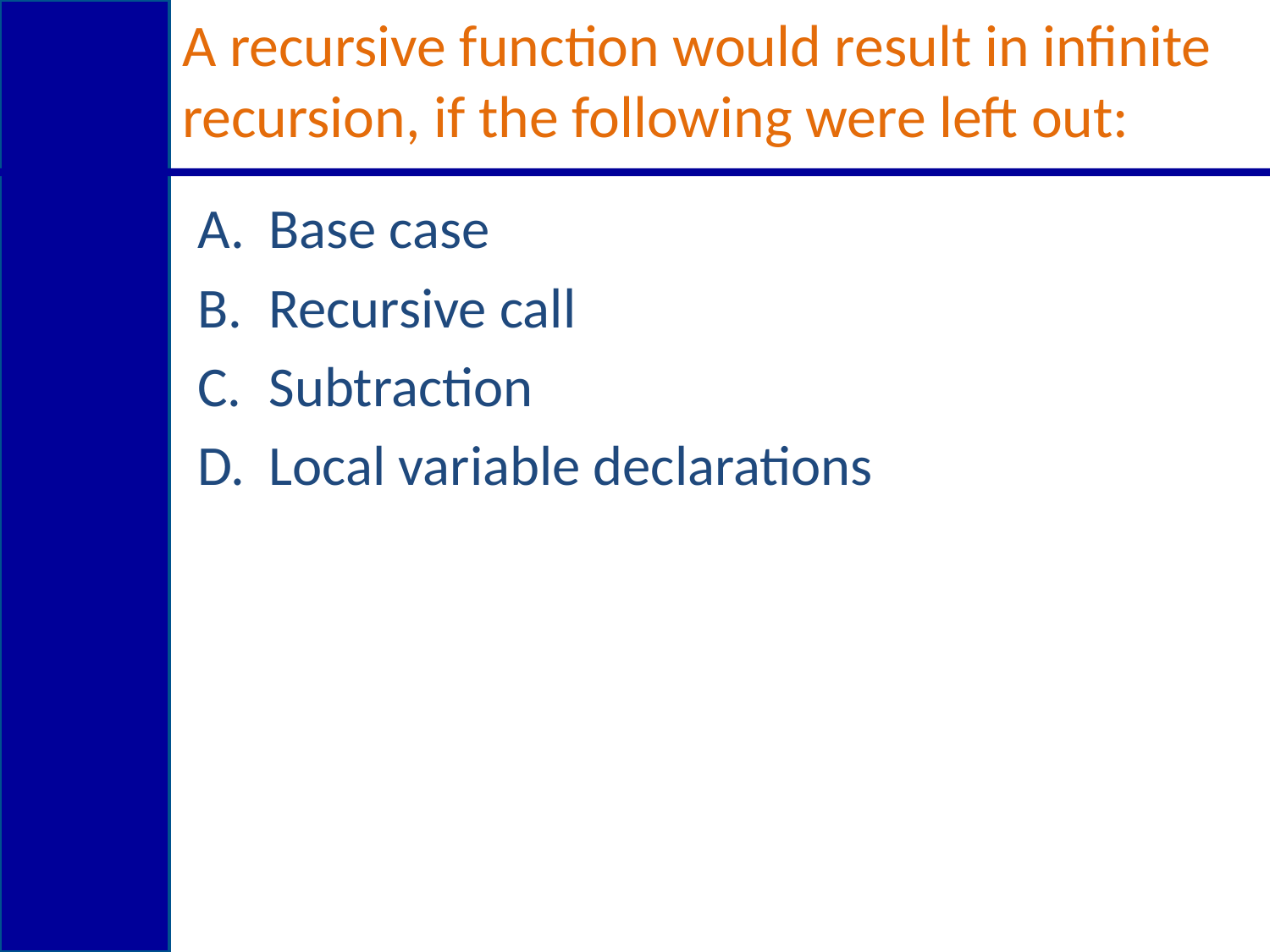

# A recursive function would result in infinite recursion, if the following were left out:
Base case
Recursive call
Subtraction
Local variable declarations